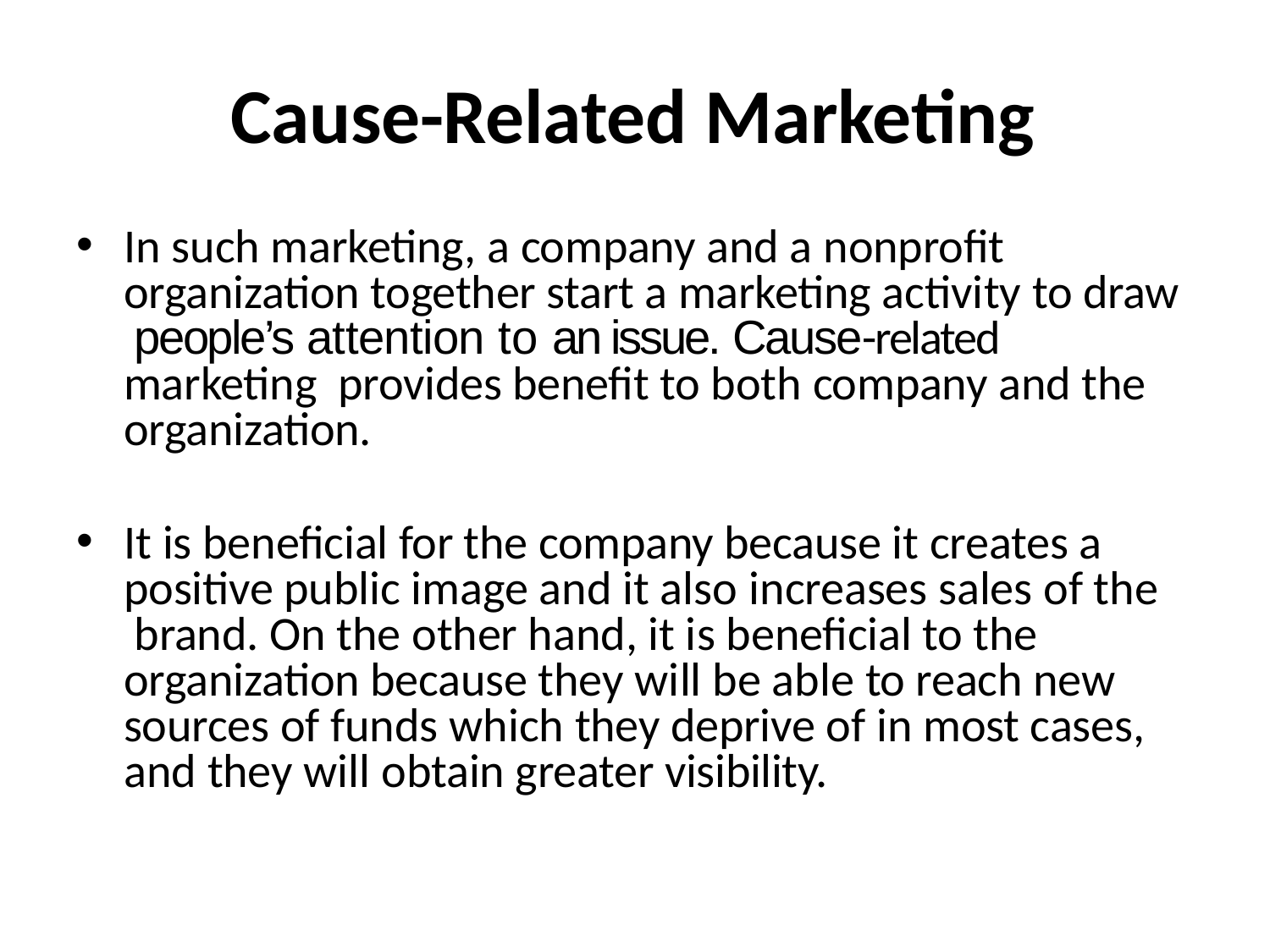

# Cause-Related Marketing
In such marketing, a company and a nonprofit  organization together start a marketing activity to draw  people’s attention to an issue. Cause-related marketing  provides benefit to both company and the  organization.

It is beneficial for the company because it creates a  positive public image and it also increases sales of the  brand. On the other hand, it is beneficial to the  organization because they will be able to reach new  sources of funds which they deprive of in most cases,  and they will obtain greater visibility.